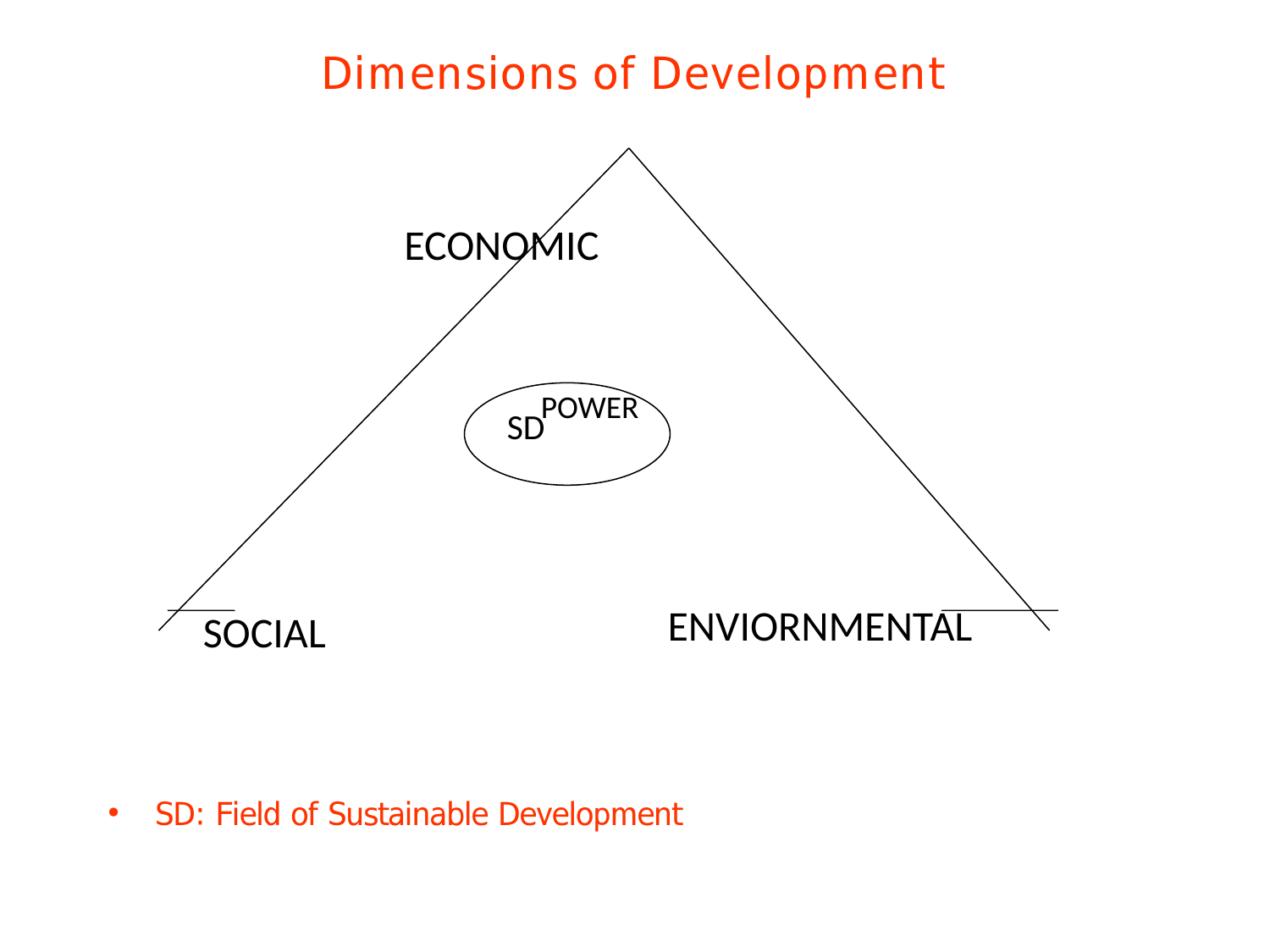

# Dimensions of Development

SD

ECONOMIC
POWER

		ENVIORNMENTAL
 		SOCIAL

SD: Field of Sustainable Development